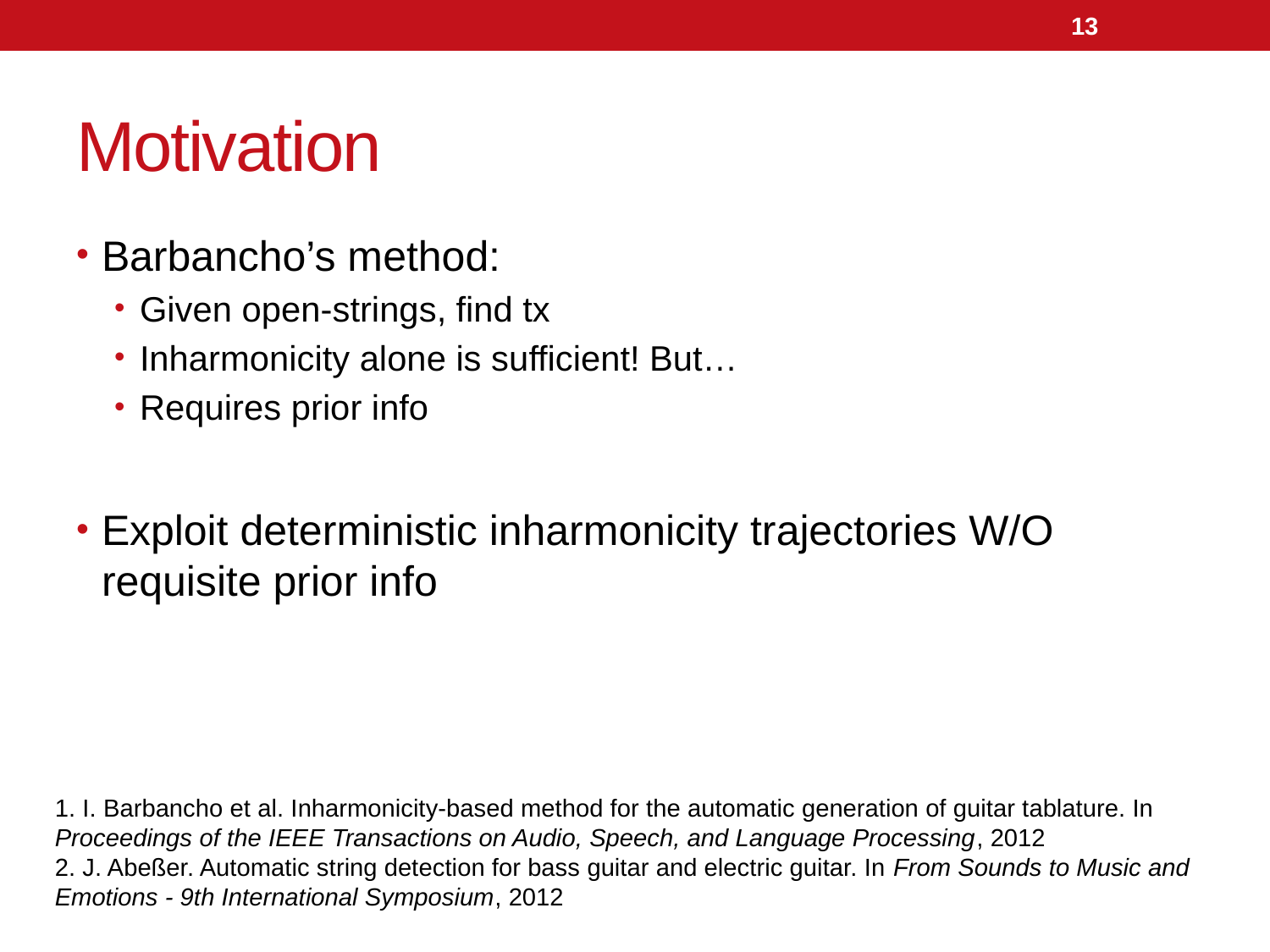

13
# Motivation
Barbancho’s method:
Given open-strings, find tx
Inharmonicity alone is sufficient! But…
Requires prior info

Exploit deterministic inharmonicity trajectories W/O requisite prior info
1. I. Barbancho et al. Inharmonicity-based method for the automatic generation of guitar tablature. In Proceedings of the IEEE Transactions on Audio, Speech, and Language Processing, 2012
2. J. Abeßer. Automatic string detection for bass guitar and electric guitar. In From Sounds to Music and Emotions - 9th International Symposium, 2012